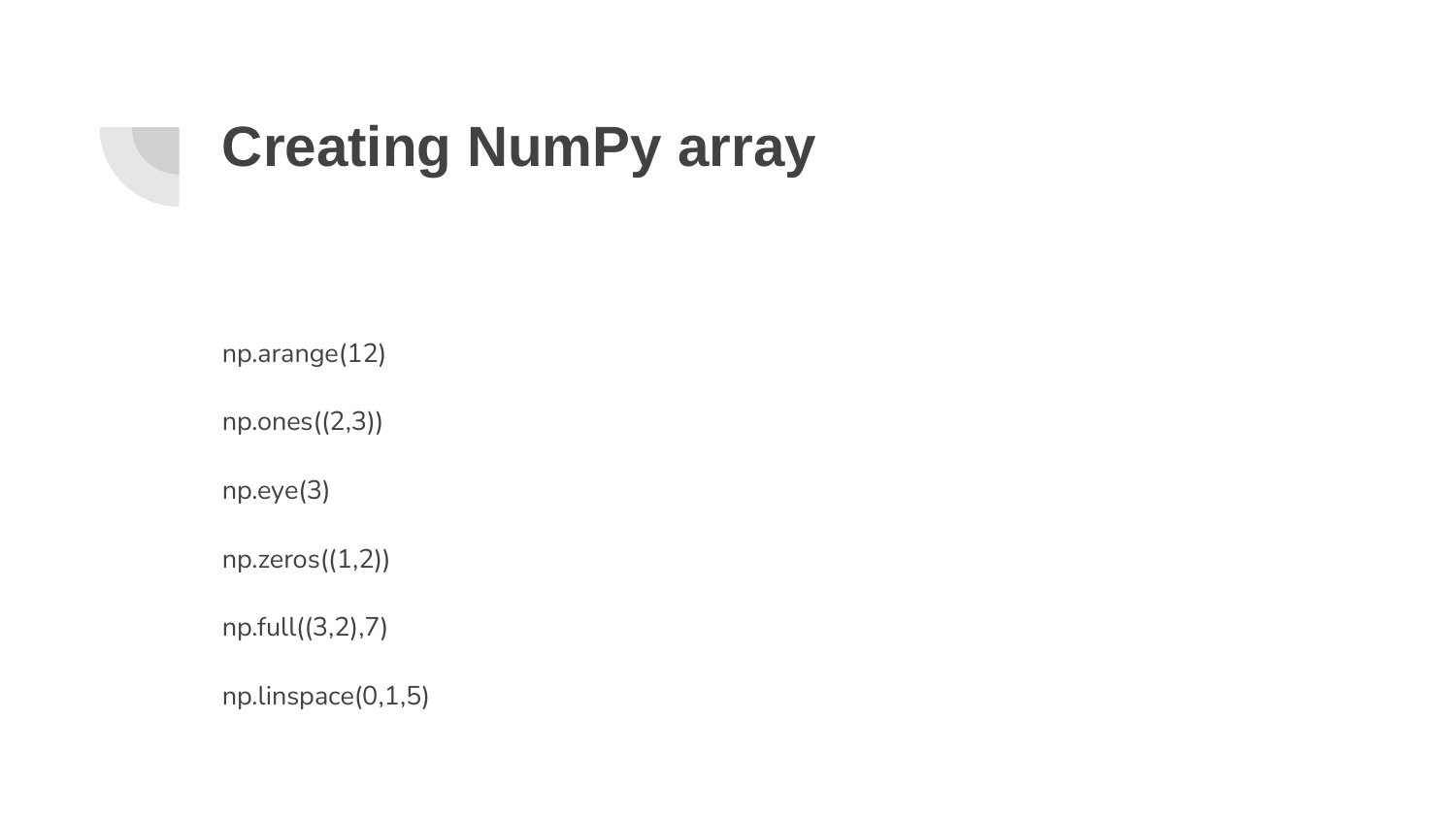

# Creating NumPy array
np.arange(12)
np.ones((2,3))
np.eye(3)
np.zeros((1,2))
np.full((3,2),7)
np.linspace(0,1,5)